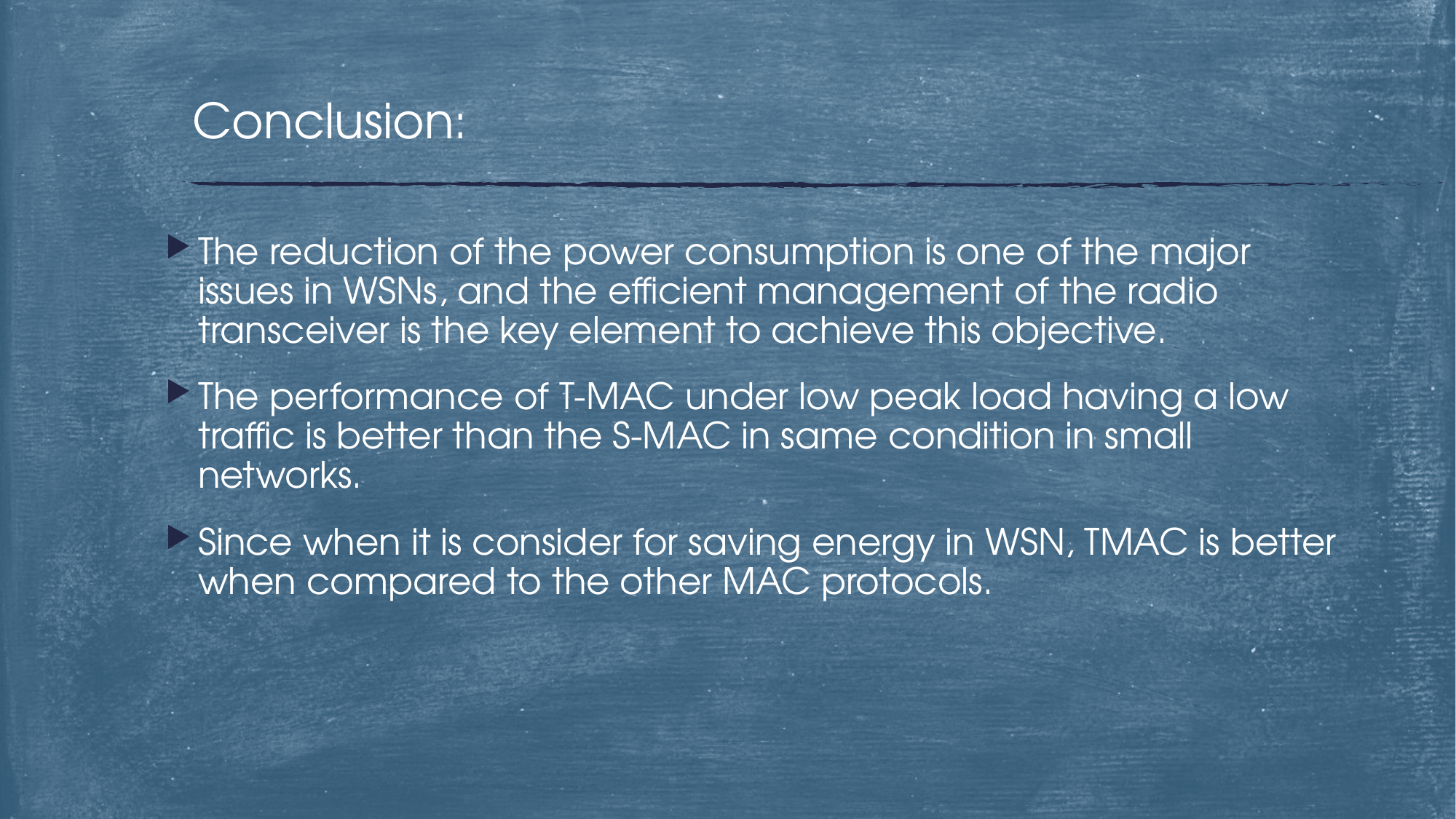

# Conclusion:
The reduction of the power consumption is one of the major issues in WSNs, and the efficient management of the radio transceiver is the key element to achieve this objective.
The performance of T-MAC under low peak load having a low traffic is better than the S-MAC in same condition in small networks.
Since when it is consider for saving energy in WSN, TMAC is better when compared to the other MAC protocols.